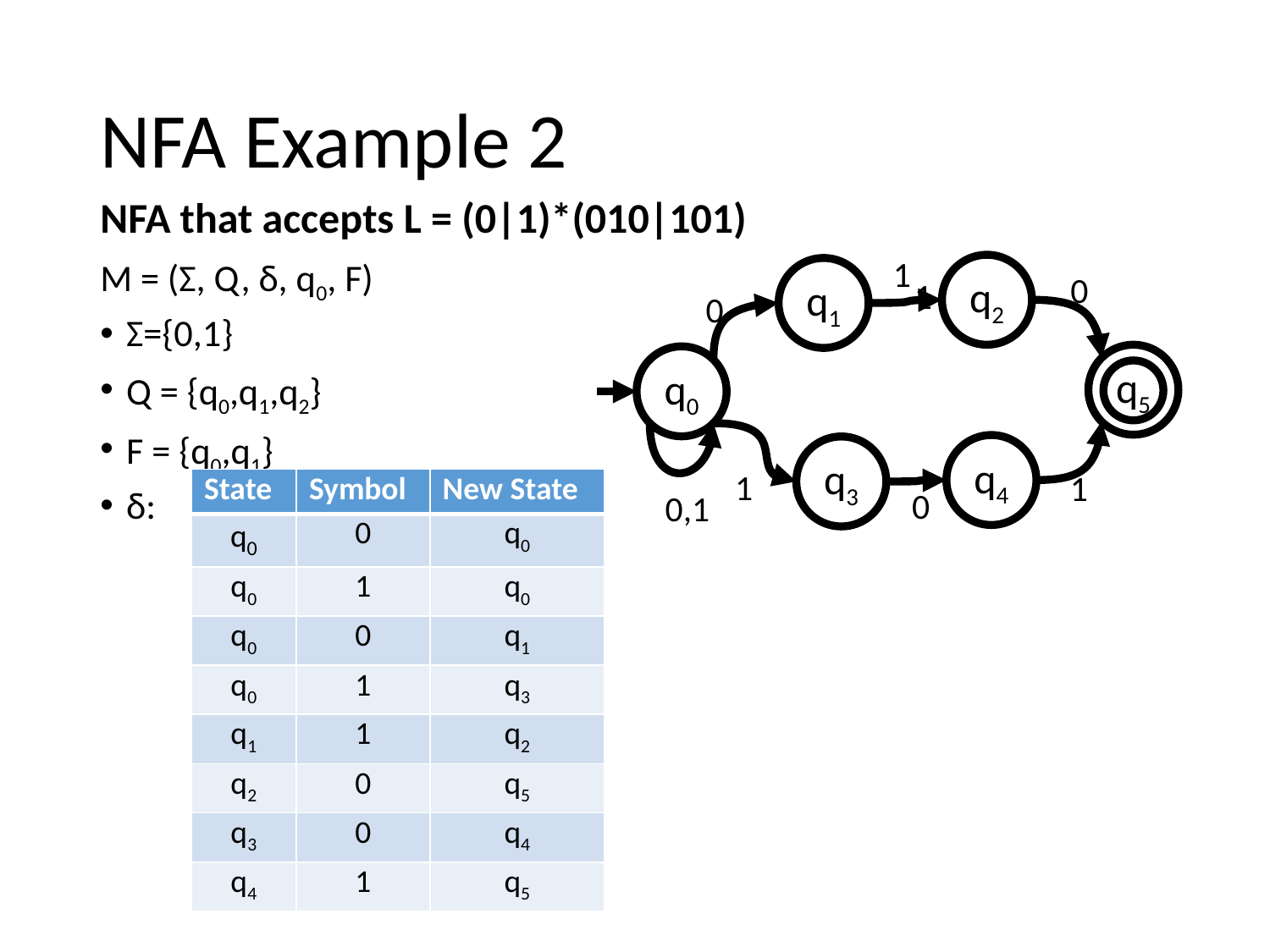

# NFA Example 2
NFA that accepts L = (0|1)*(010|101)
1
M = (Σ, Q, δ, q0, F)
Σ={0,1}
Q = {q0,q1,q2}
F = {q0,q1}
δ:
q2
q1
0
1
0
q5
q0

q4
q3
1
1
| State | Symbol | New State |
| --- | --- | --- |
| q0 | 0 | q0 |
| q0 | 1 | q0 |
| q0 | 0 | q1 |
| q0 | 1 | q3 |
| q1 | 1 | q2 |
| q2 | 0 | q5 |
| q3 | 0 | q4 |
| q4 | 1 | q5 |
0
0,1